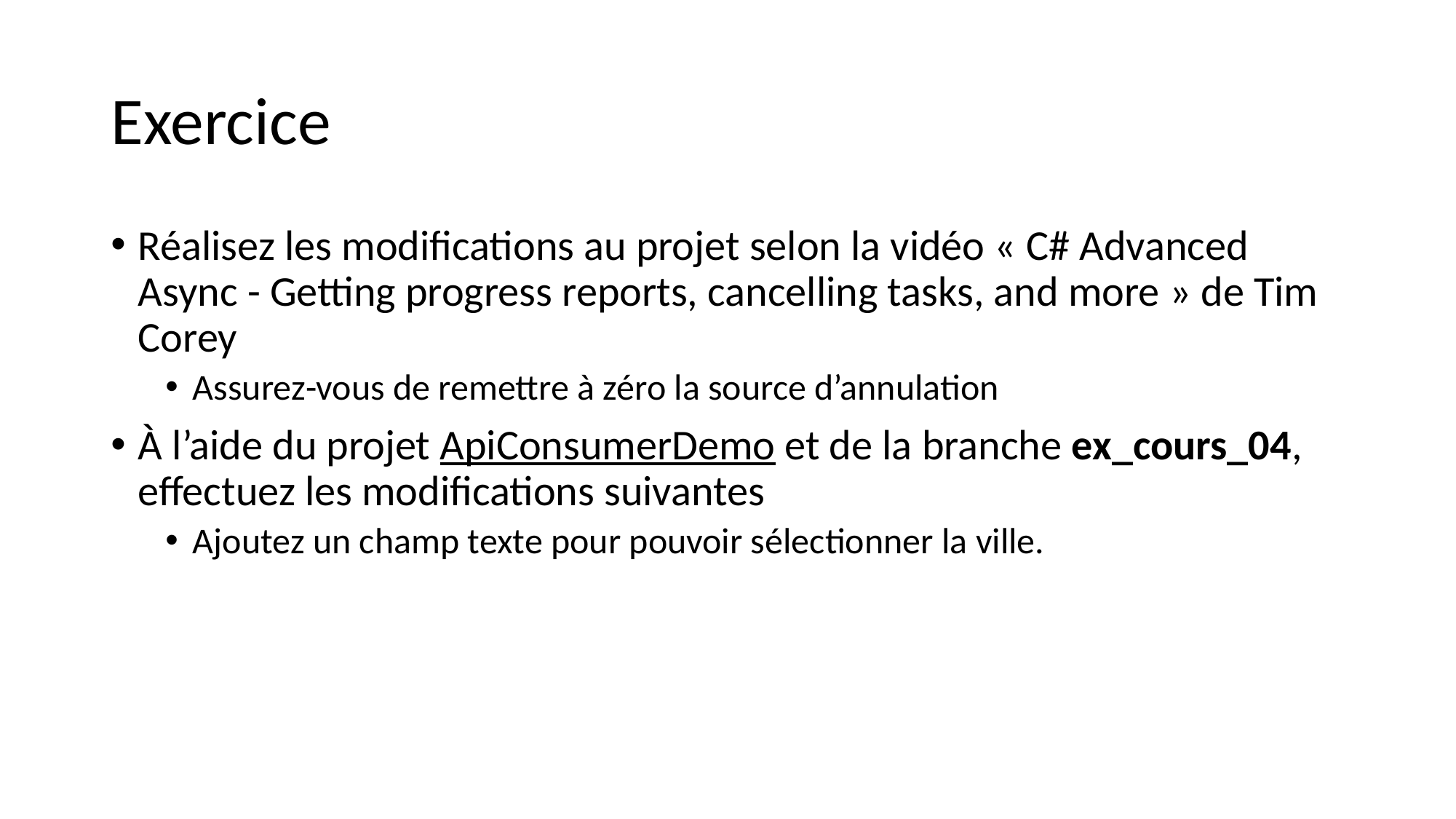

# Exercice
Réalisez les modifications au projet selon la vidéo « C# Advanced Async - Getting progress reports, cancelling tasks, and more » de Tim Corey
Assurez-vous de remettre à zéro la source d’annulation
À l’aide du projet ApiConsumerDemo et de la branche ex_cours_04, effectuez les modifications suivantes
Ajoutez un champ texte pour pouvoir sélectionner la ville.